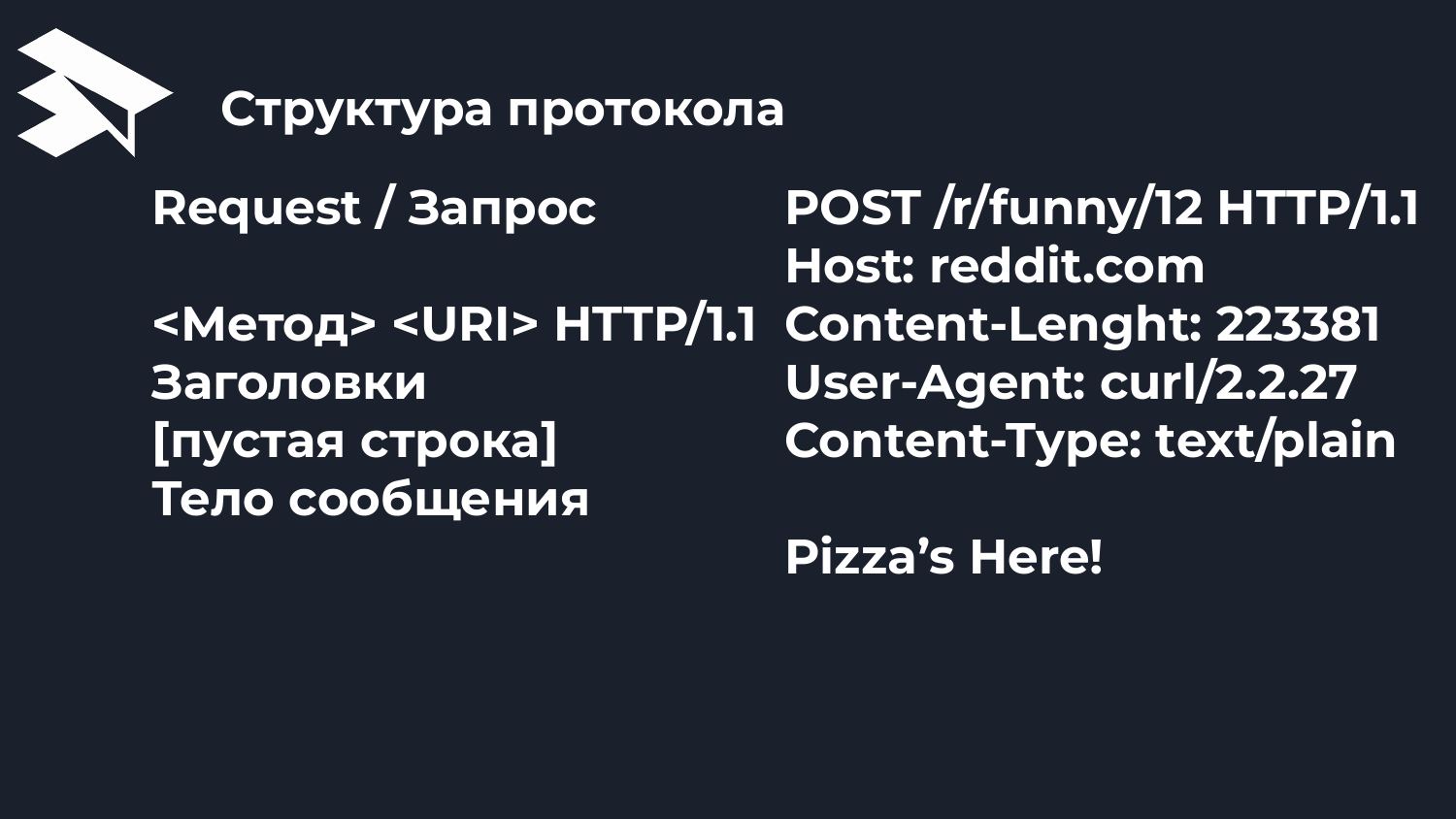

# Структура протокола
Request / Запрос

<Метод> <URI> HTTP/1.1
Заголовки
[пустая строка]
Тело сообщения

POST /r/funny/12 HTTP/1.1
Host: reddit.com
Content-Lenght: 223381
User-Agent: curl/2.2.27
Content-Type: text/plain

Pizza’s Here!